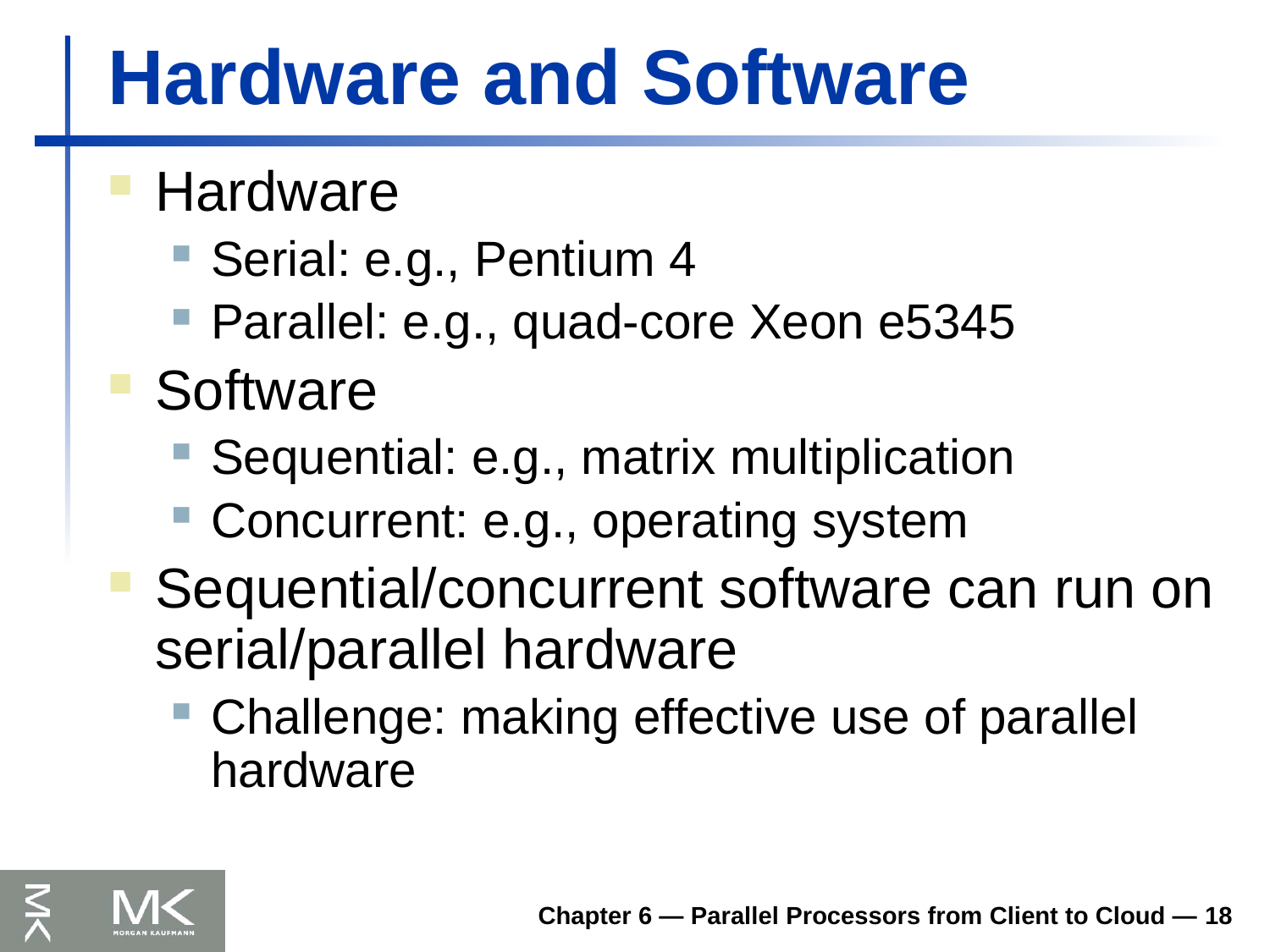

# Hardware and Software
Hardware
Serial: e.g., Pentium 4
Parallel: e.g., quad-core Xeon e5345
Software
Sequential: e.g., matrix multiplication
Concurrent: e.g., operating system
Sequential/concurrent software can run on serial/parallel hardware
Challenge: making effective use of parallel hardware
Chapter 6 — Parallel Processors from Client to Cloud — 18